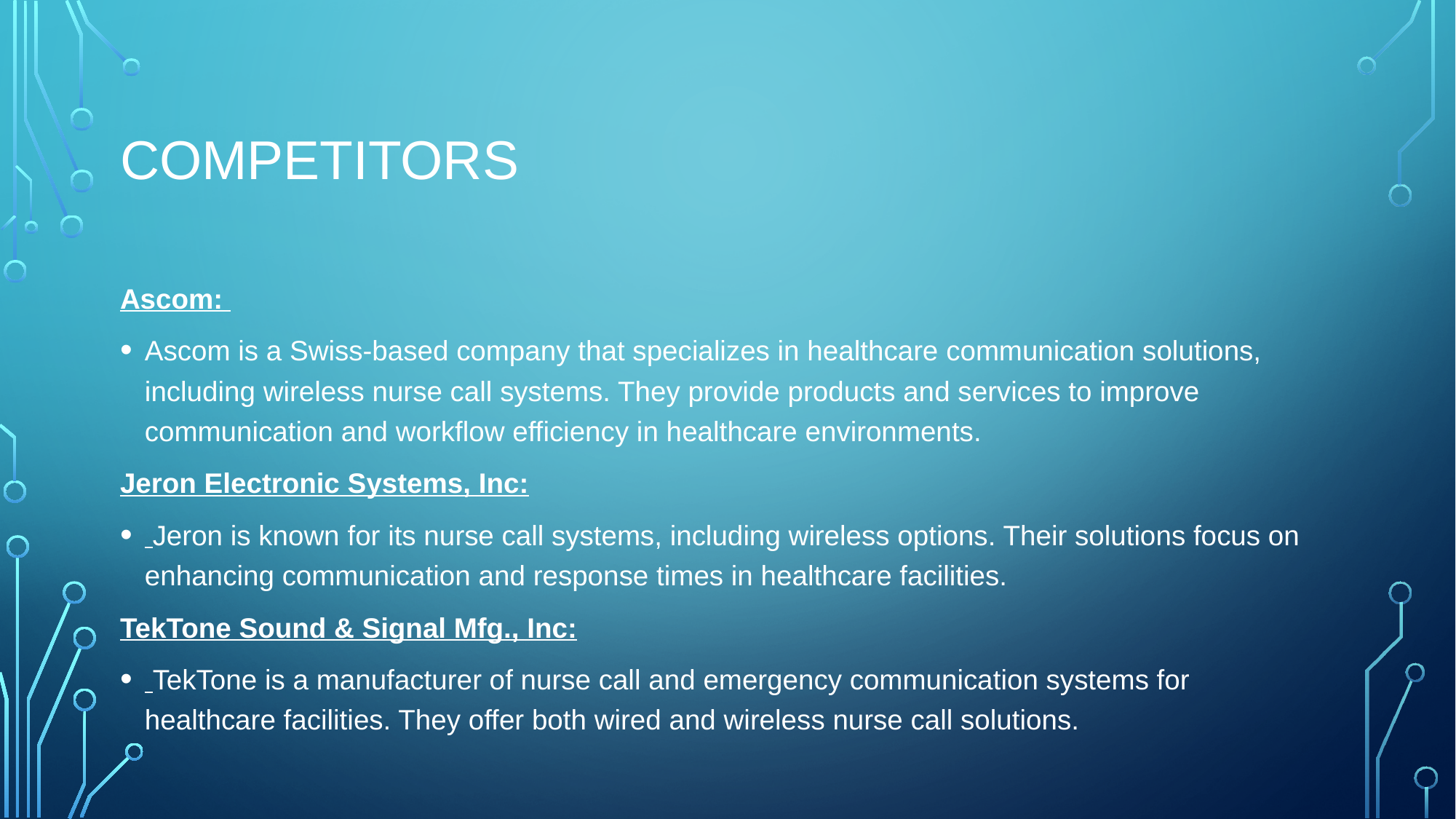

# competitors
Ascom:
Ascom is a Swiss-based company that specializes in healthcare communication solutions, including wireless nurse call systems. They provide products and services to improve communication and workflow efficiency in healthcare environments.
Jeron Electronic Systems, Inc:
 Jeron is known for its nurse call systems, including wireless options. Their solutions focus on enhancing communication and response times in healthcare facilities.
TekTone Sound & Signal Mfg., Inc:
 TekTone is a manufacturer of nurse call and emergency communication systems for healthcare facilities. They offer both wired and wireless nurse call solutions.